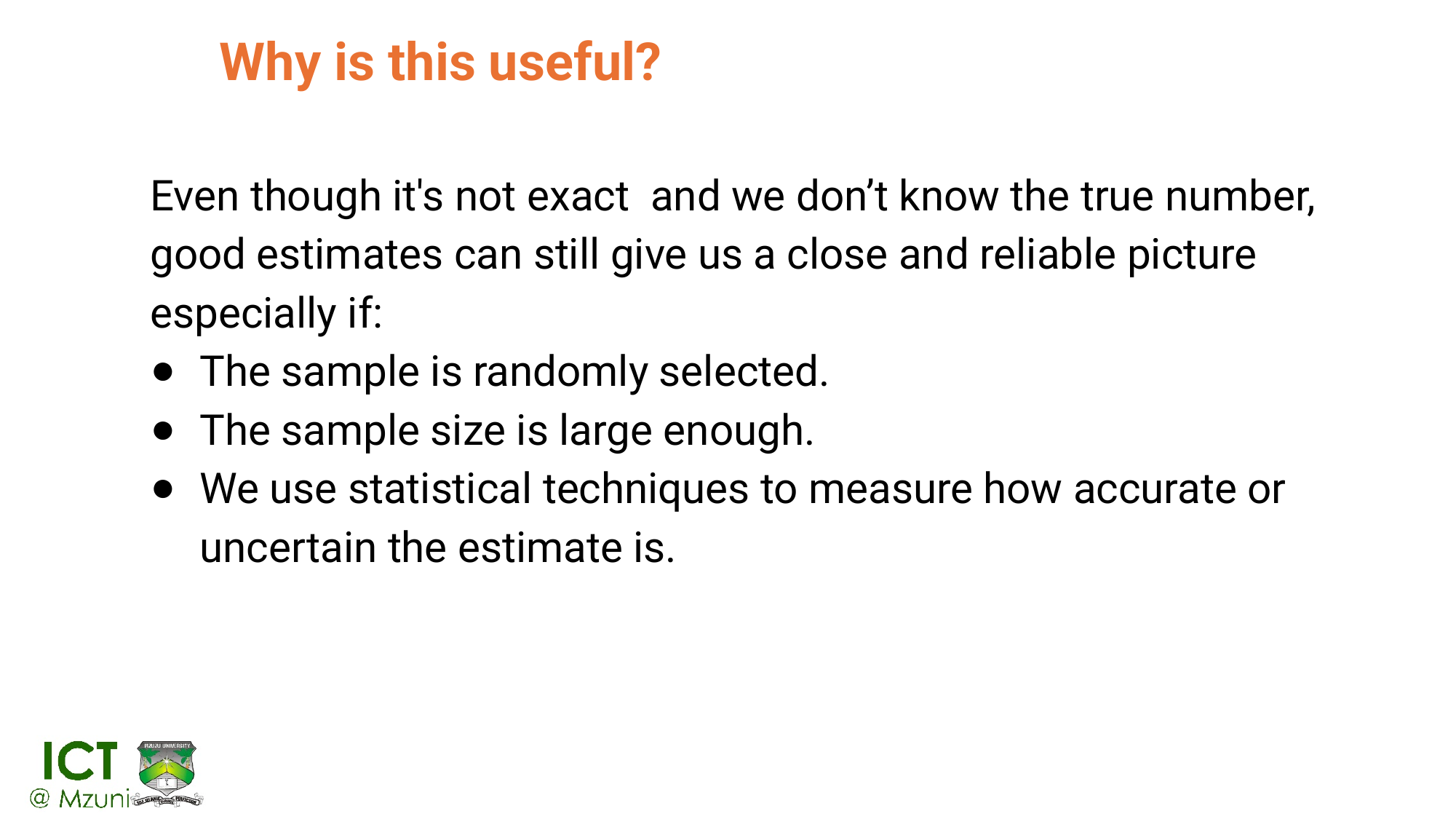

# Why is this useful?
Even though it's not exact  and we don’t know the true number, good estimates can still give us a close and reliable picture especially if:
The sample is randomly selected.
The sample size is large enough.
We use statistical techniques to measure how accurate or uncertain the estimate is.